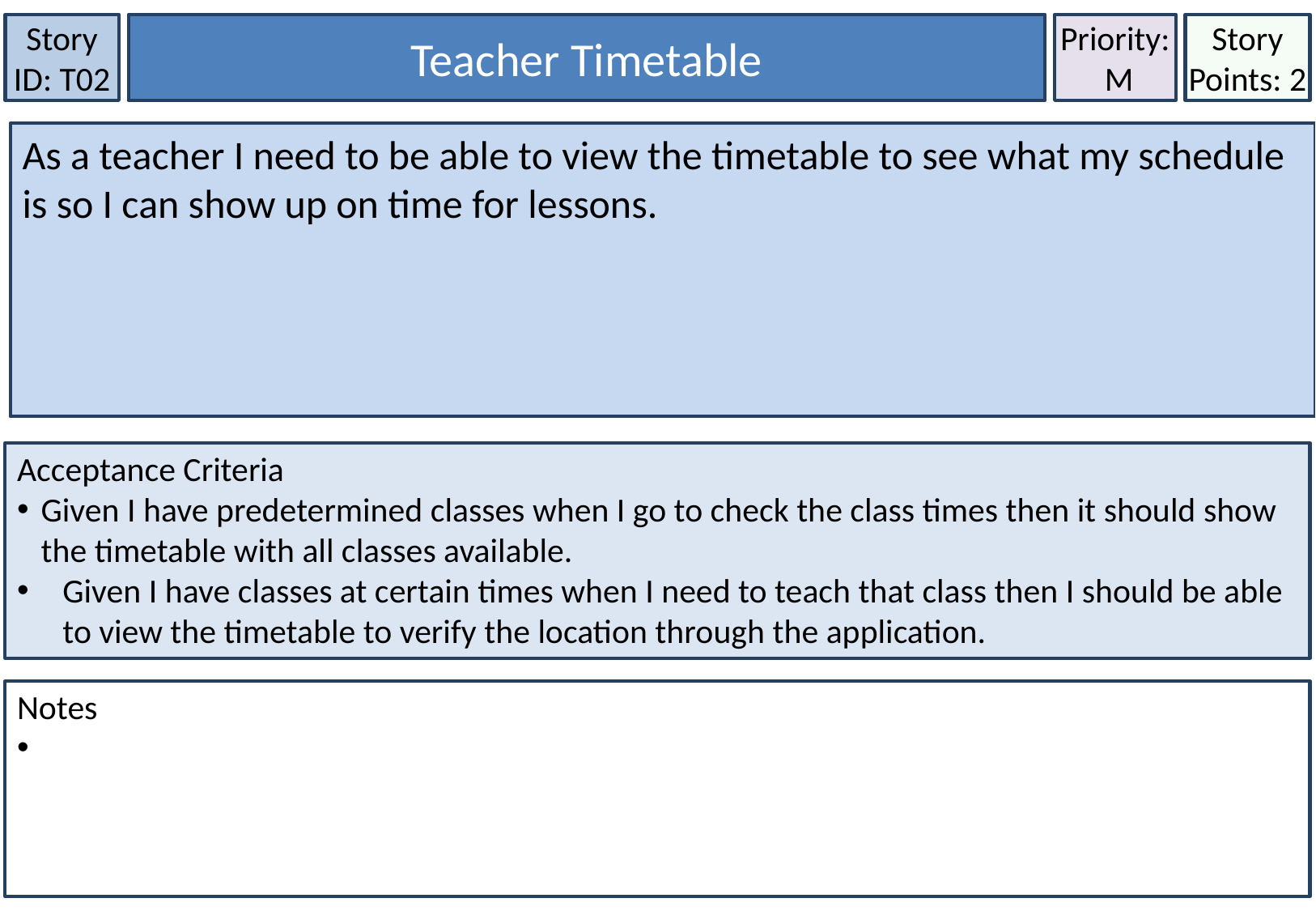

Story ID: T02
Teacher Timetable
Priority:
 M
Story Points: 2
As a teacher I need to be able to view the timetable to see what my schedule is so I can show up on time for lessons.
Acceptance Criteria
Given I have predetermined classes when I go to check the class times then it should show the timetable with all classes available.
Given I have classes at certain times when I need to teach that class then I should be able to view the timetable to verify the location through the application.

Notes